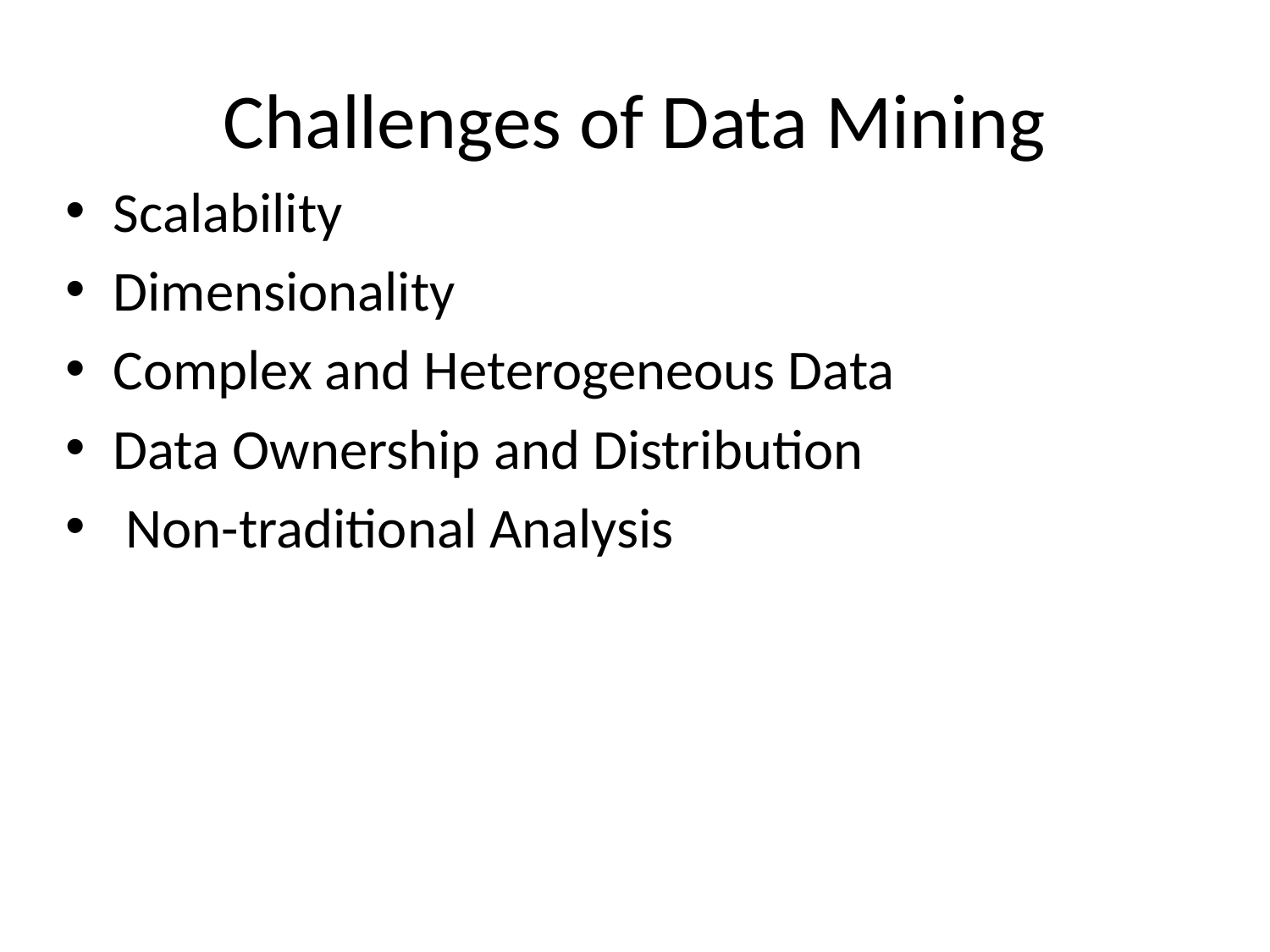

# Challenges of Data Mining
Scalability
Dimensionality
Complex and Heterogeneous Data
Data Ownership and Distribution
 Non-traditional Analysis